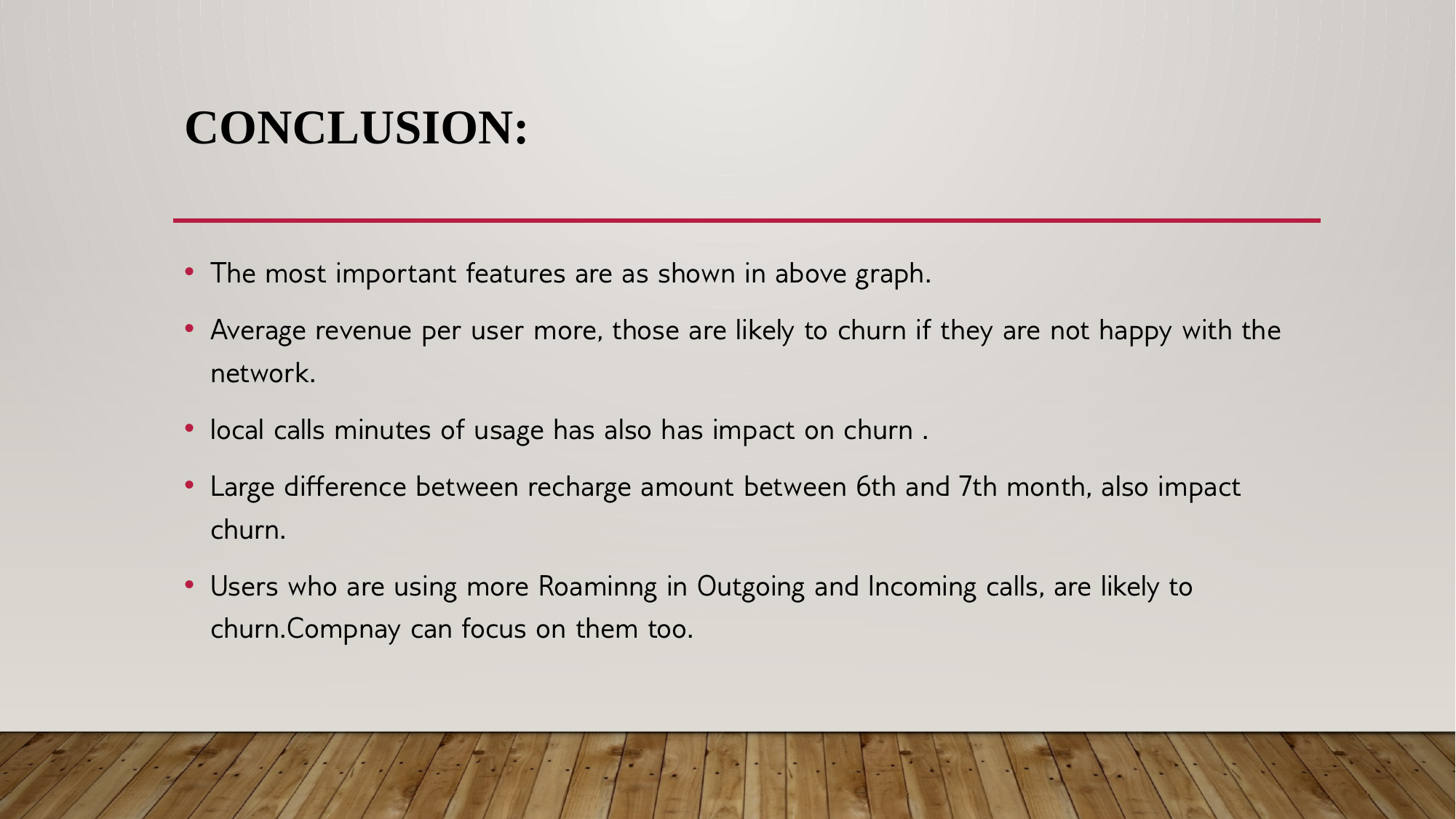

# Conclusion:
The most important features are as shown in above graph.
Average revenue per user more, those are likely to churn if they are not happy with the network.
local calls minutes of usage has also has impact on churn .
Large difference between recharge amount between 6th and 7th month, also impact churn.
Users who are using more Roaminng in Outgoing and Incoming calls, are likely to churn.Compnay can focus on them too.